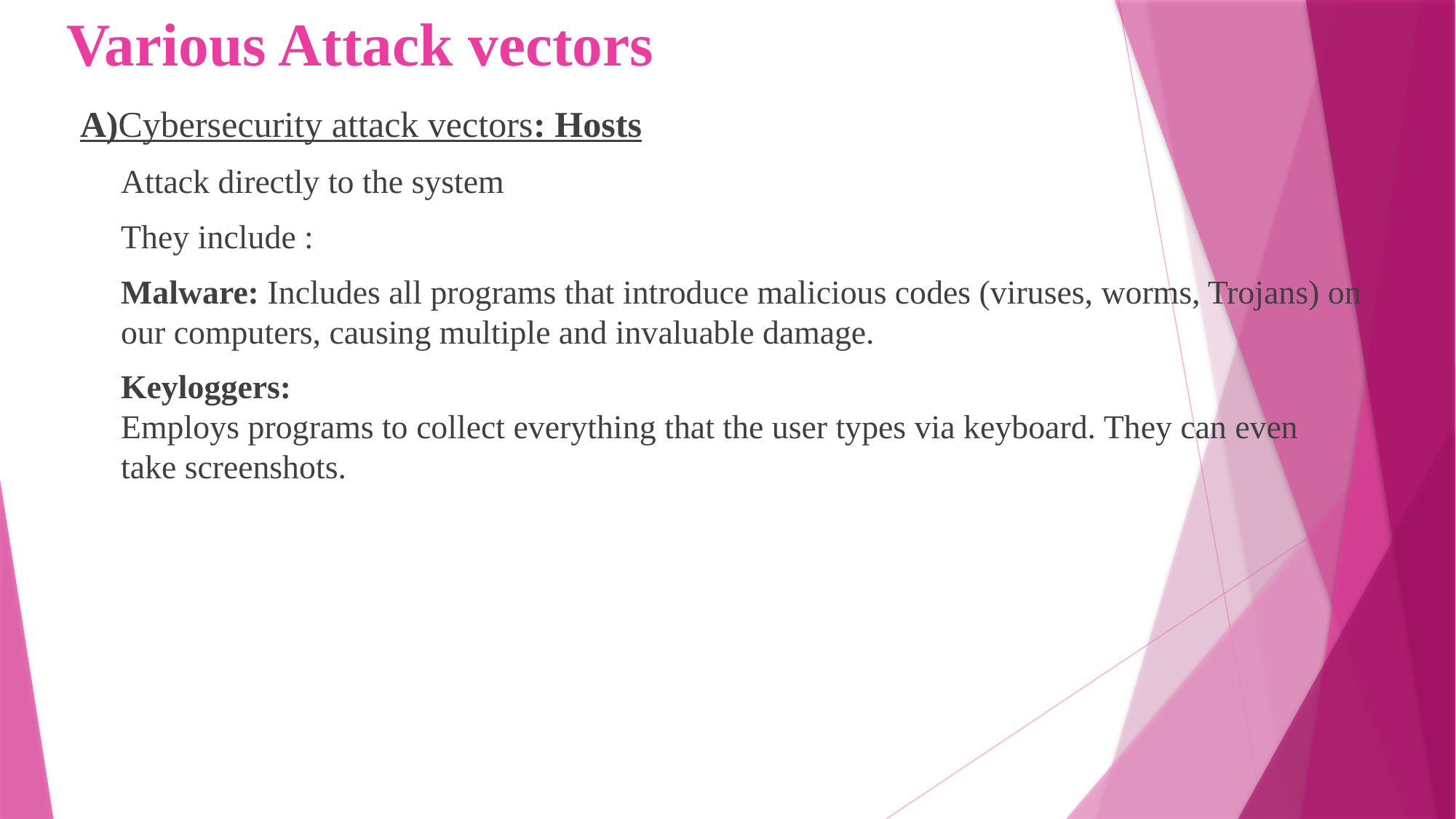

# Various Attack vectors
A)Cybersecurity attack vectors: Hosts
	Attack directly to the system
	They include :
	Malware: Includes all programs that introduce malicious codes (viruses, worms, Trojans) on our computers, causing multiple and invaluable damage.
	Keyloggers:
Employs programs to collect everything that the user types via keyboard. They can even take screenshots.